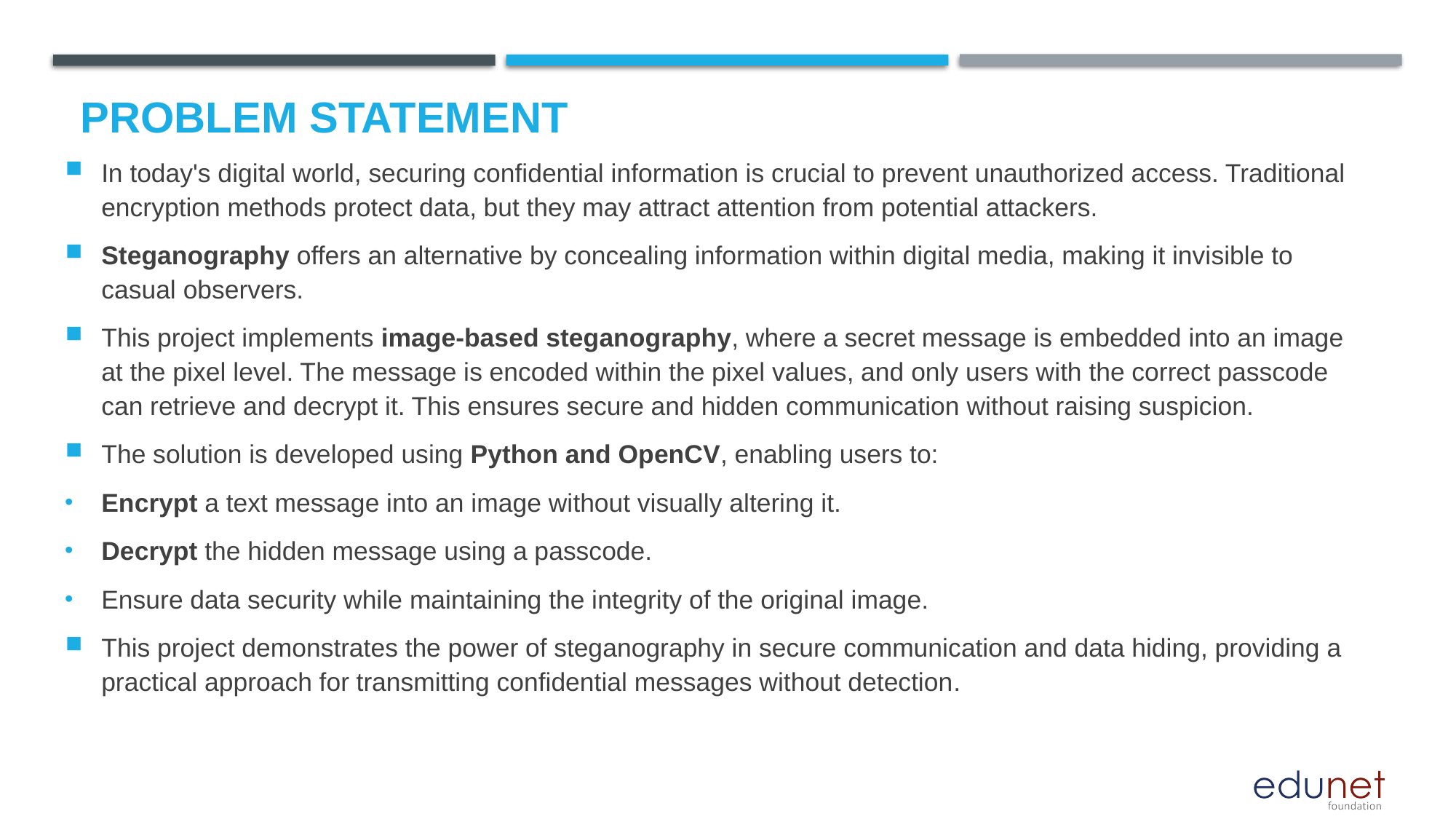

# Problem Statement
In today's digital world, securing confidential information is crucial to prevent unauthorized access. Traditional encryption methods protect data, but they may attract attention from potential attackers.
Steganography offers an alternative by concealing information within digital media, making it invisible to casual observers.
This project implements image-based steganography, where a secret message is embedded into an image at the pixel level. The message is encoded within the pixel values, and only users with the correct passcode can retrieve and decrypt it. This ensures secure and hidden communication without raising suspicion.
The solution is developed using Python and OpenCV, enabling users to:
Encrypt a text message into an image without visually altering it.
Decrypt the hidden message using a passcode.
Ensure data security while maintaining the integrity of the original image.
This project demonstrates the power of steganography in secure communication and data hiding, providing a practical approach for transmitting confidential messages without detection.